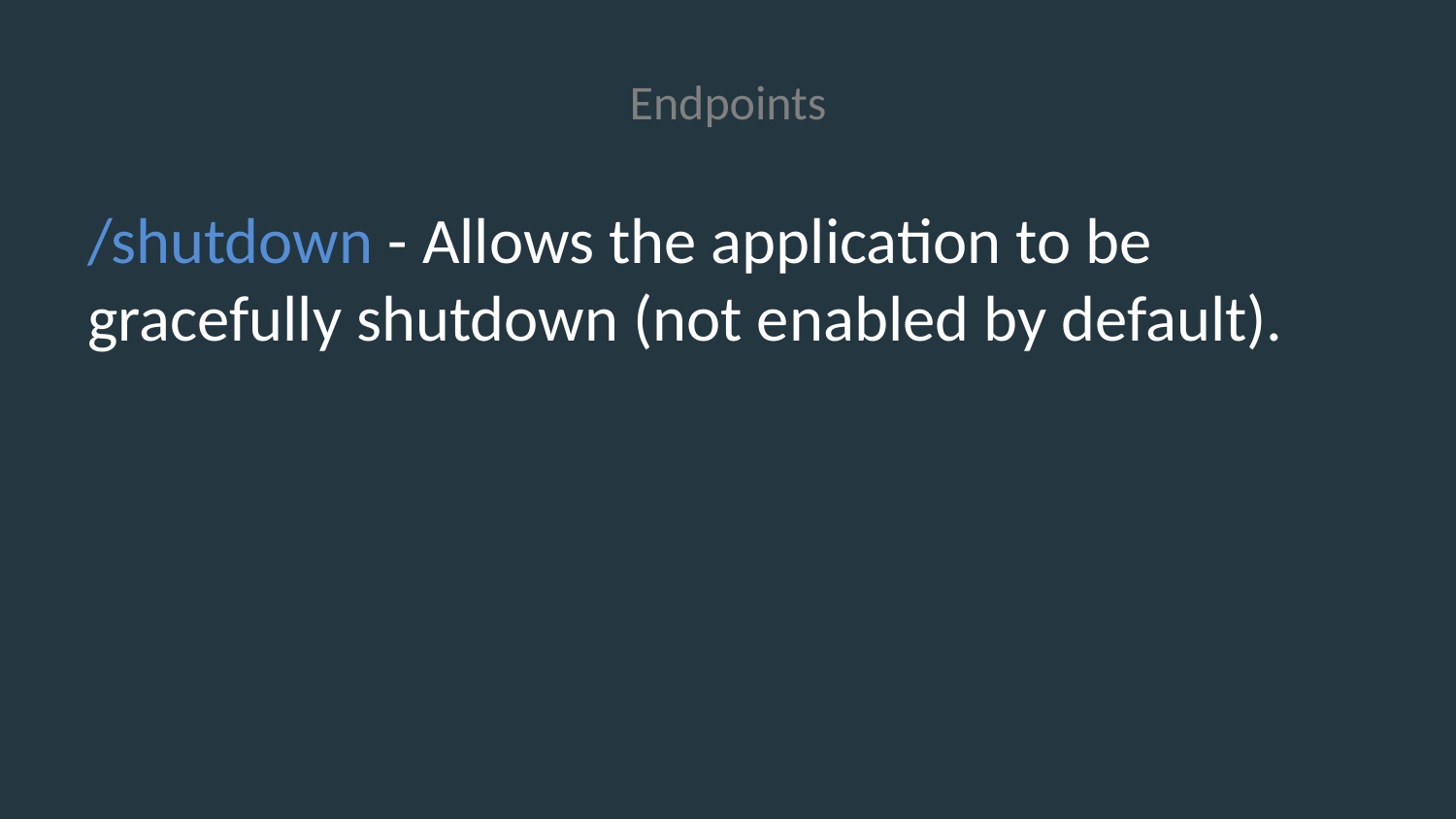

Endpoints
/shutdown - Allows the application to be gracefully shutdown (not enabled by default).